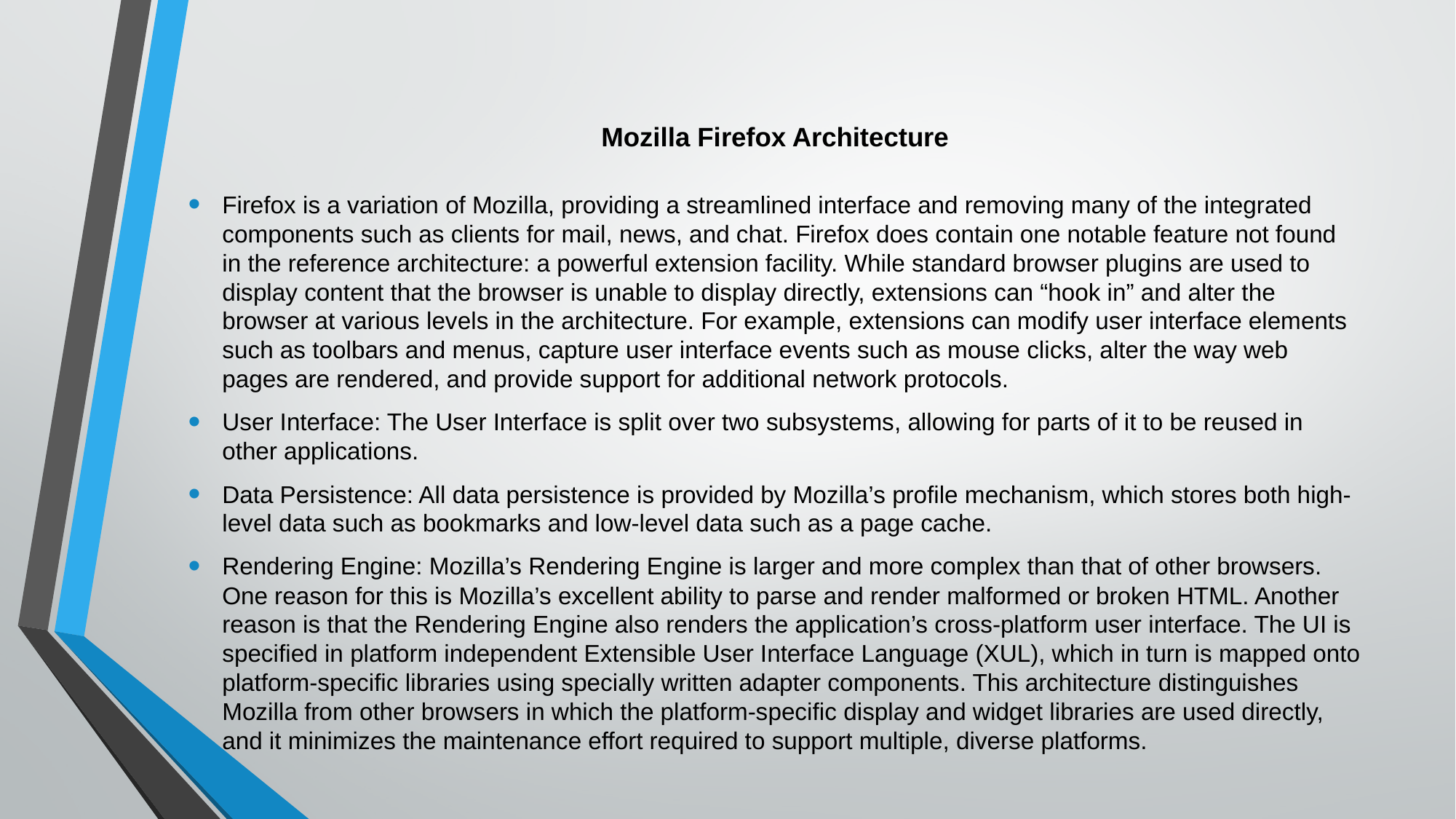

# Mozilla Firefox Architecture

Firefox is a variation of Mozilla, providing a streamlined interface and removing many of the integrated components such as clients for mail, news, and chat. Firefox does contain one notable feature not found in the reference architecture: a powerful extension facility. While standard browser plugins are used to display content that the browser is unable to display directly, extensions can “hook in” and alter the browser at various levels in the architecture. For example, extensions can modify user interface elements such as toolbars and menus, capture user interface events such as mouse clicks, alter the way web pages are rendered, and provide support for additional network protocols.
User Interface: The User Interface is split over two subsystems, allowing for parts of it to be reused in other applications.
Data Persistence: All data persistence is provided by Mozilla’s profile mechanism, which stores both high-level data such as bookmarks and low-level data such as a page cache.
Rendering Engine: Mozilla’s Rendering Engine is larger and more complex than that of other browsers. One reason for this is Mozilla’s excellent ability to parse and render malformed or broken HTML. Another reason is that the Rendering Engine also renders the application’s cross-platform user interface. The UI is specified in platform independent Extensible User Interface Language (XUL), which in turn is mapped onto platform-specific libraries using specially written adapter components. This architecture distinguishes Mozilla from other browsers in which the platform-specific display and widget libraries are used directly, and it minimizes the maintenance effort required to support multiple, diverse platforms.